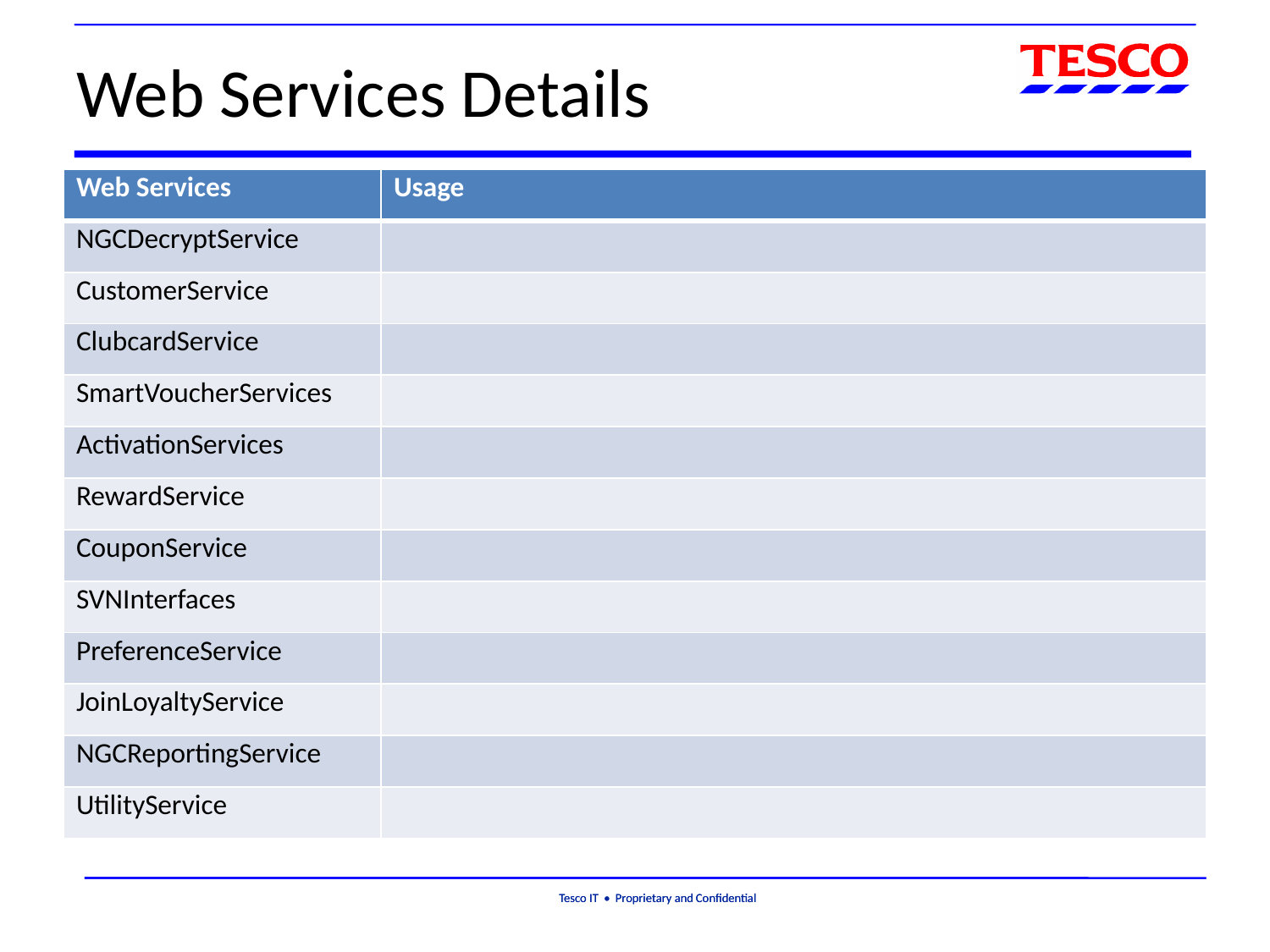

# Web Services Details
| Web Services | Usage |
| --- | --- |
| NGCDecryptService |  |
| CustomerService |  |
| ClubcardService |  |
| SmartVoucherServices |  |
| ActivationServices |  |
| RewardService |  |
| CouponService |  |
| SVNInterfaces |  |
| PreferenceService |  |
| JoinLoyaltyService |  |
| NGCReportingService |  |
| UtilityService |  |